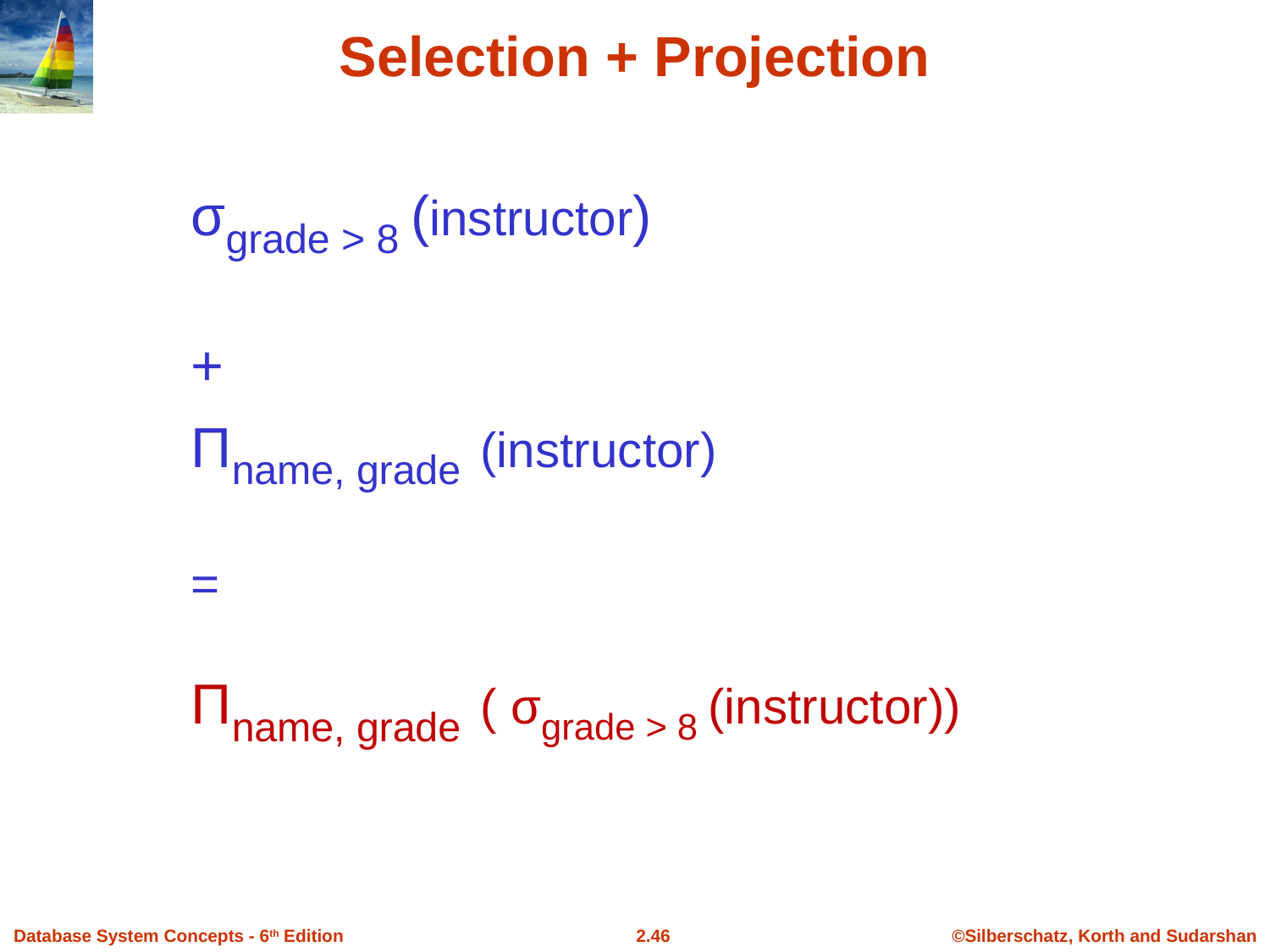

Selection + Projection
σgrade > 8 (instructor)

+
Πname, grade (instructor)

=

Πname, grade ( σgrade > 8 (instructor))